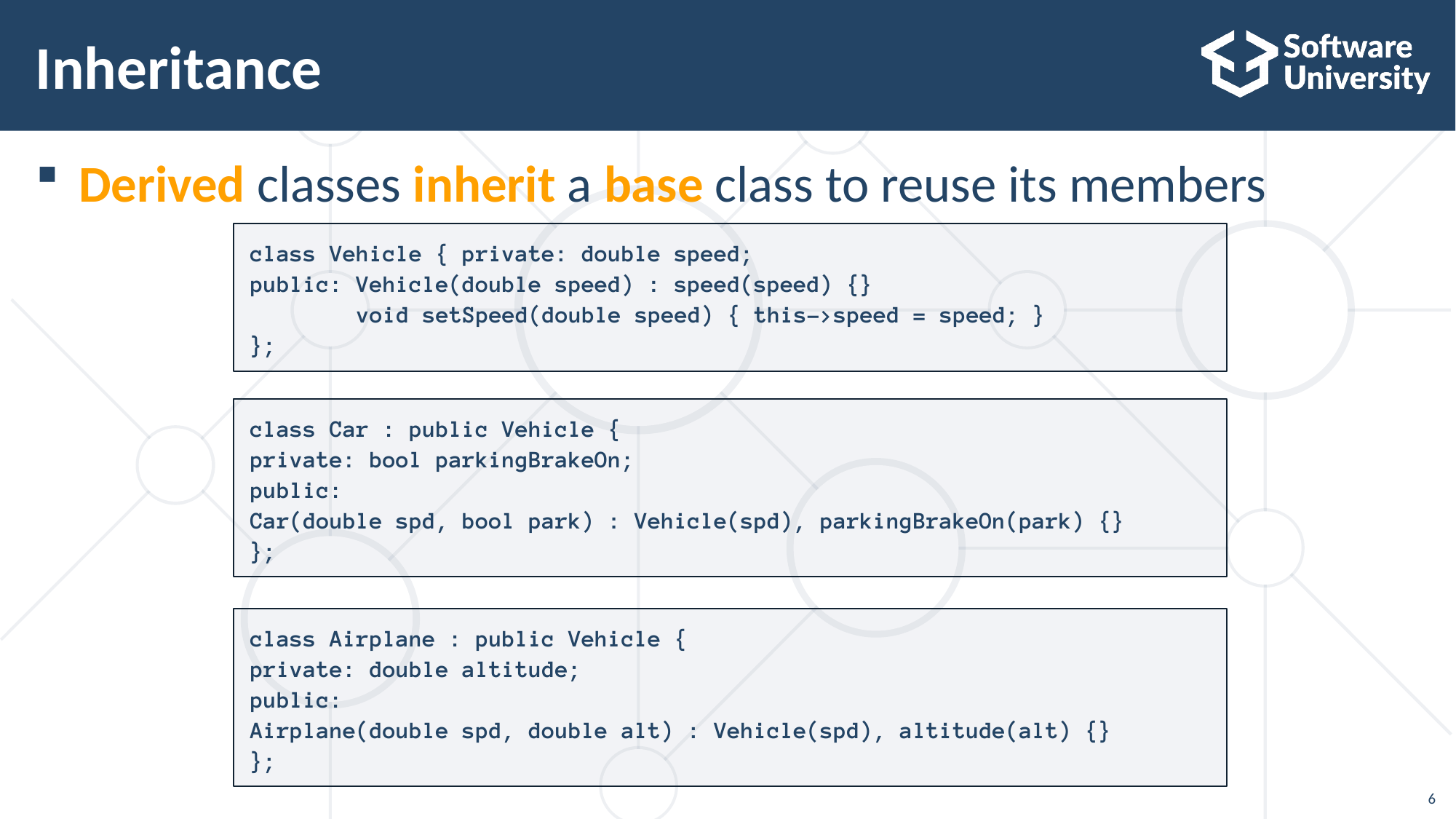

# Inheritance
Derived classes inherit a base class to reuse its members
class Vehicle { private: double speed;
public: Vehicle(double speed) : speed(speed) {}
        void setSpeed(double speed) { this->speed = speed; }
};
class Car : public Vehicle {
private: bool parkingBrakeOn;
public:
Car(double spd, bool park) : Vehicle(spd), parkingBrakeOn(park) {}
};
class Airplane : public Vehicle {
private: double altitude;
public:
Airplane(double spd, double alt) : Vehicle(spd), altitude(alt) {}
};
6